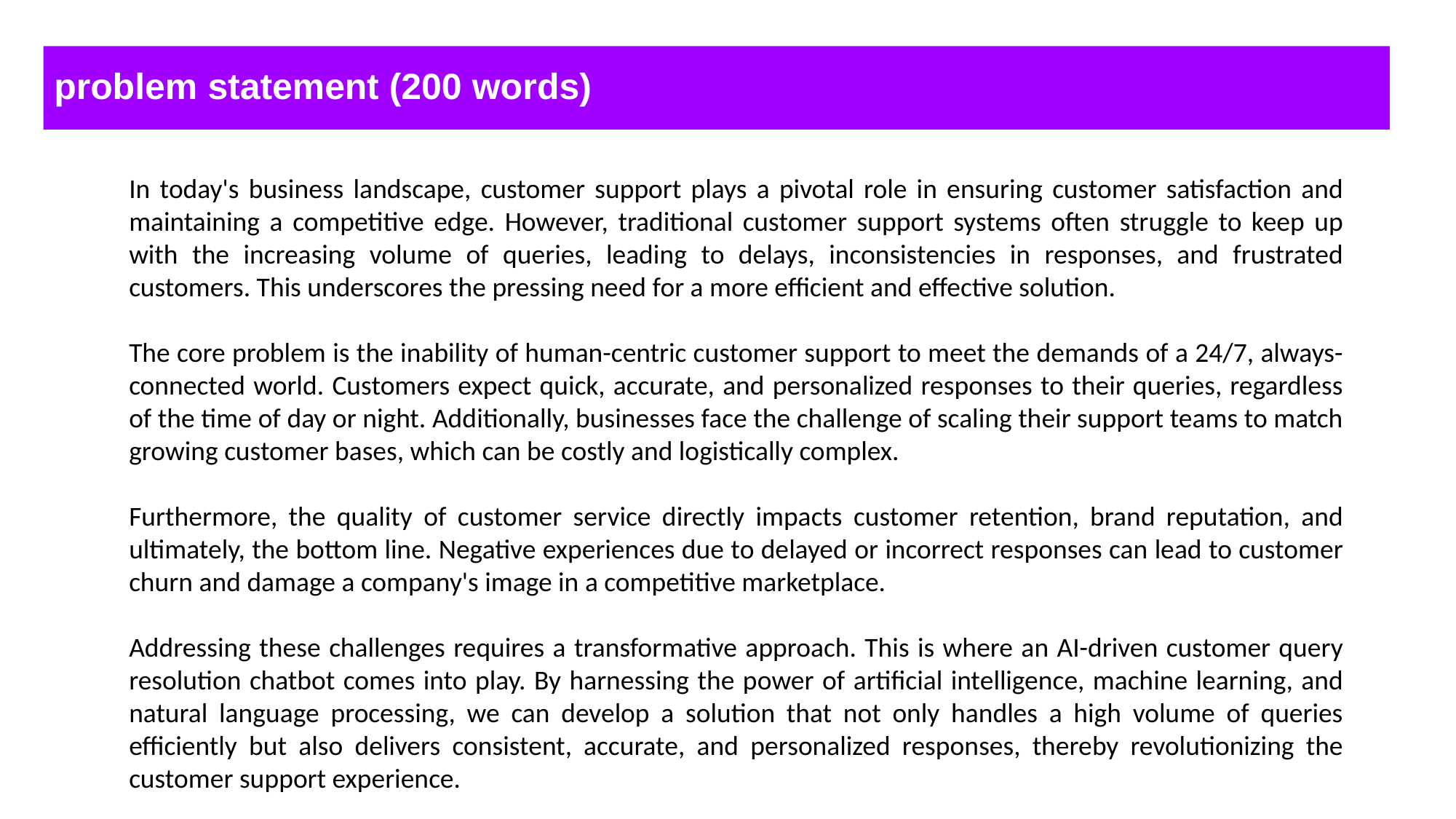

# problem statement (200 words)

In today's business landscape, customer support plays a pivotal role in ensuring customer satisfaction and maintaining a competitive edge. However, traditional customer support systems often struggle to keep up with the increasing volume of queries, leading to delays, inconsistencies in responses, and frustrated customers. This underscores the pressing need for a more efficient and effective solution.

The core problem is the inability of human-centric customer support to meet the demands of a 24/7, always-connected world. Customers expect quick, accurate, and personalized responses to their queries, regardless of the time of day or night. Additionally, businesses face the challenge of scaling their support teams to match growing customer bases, which can be costly and logistically complex.

Furthermore, the quality of customer service directly impacts customer retention, brand reputation, and ultimately, the bottom line. Negative experiences due to delayed or incorrect responses can lead to customer churn and damage a company's image in a competitive marketplace.

Addressing these challenges requires a transformative approach. This is where an AI-driven customer query resolution chatbot comes into play. By harnessing the power of artificial intelligence, machine learning, and natural language processing, we can develop a solution that not only handles a high volume of queries efficiently but also delivers consistent, accurate, and personalized responses, thereby revolutionizing the customer support experience.